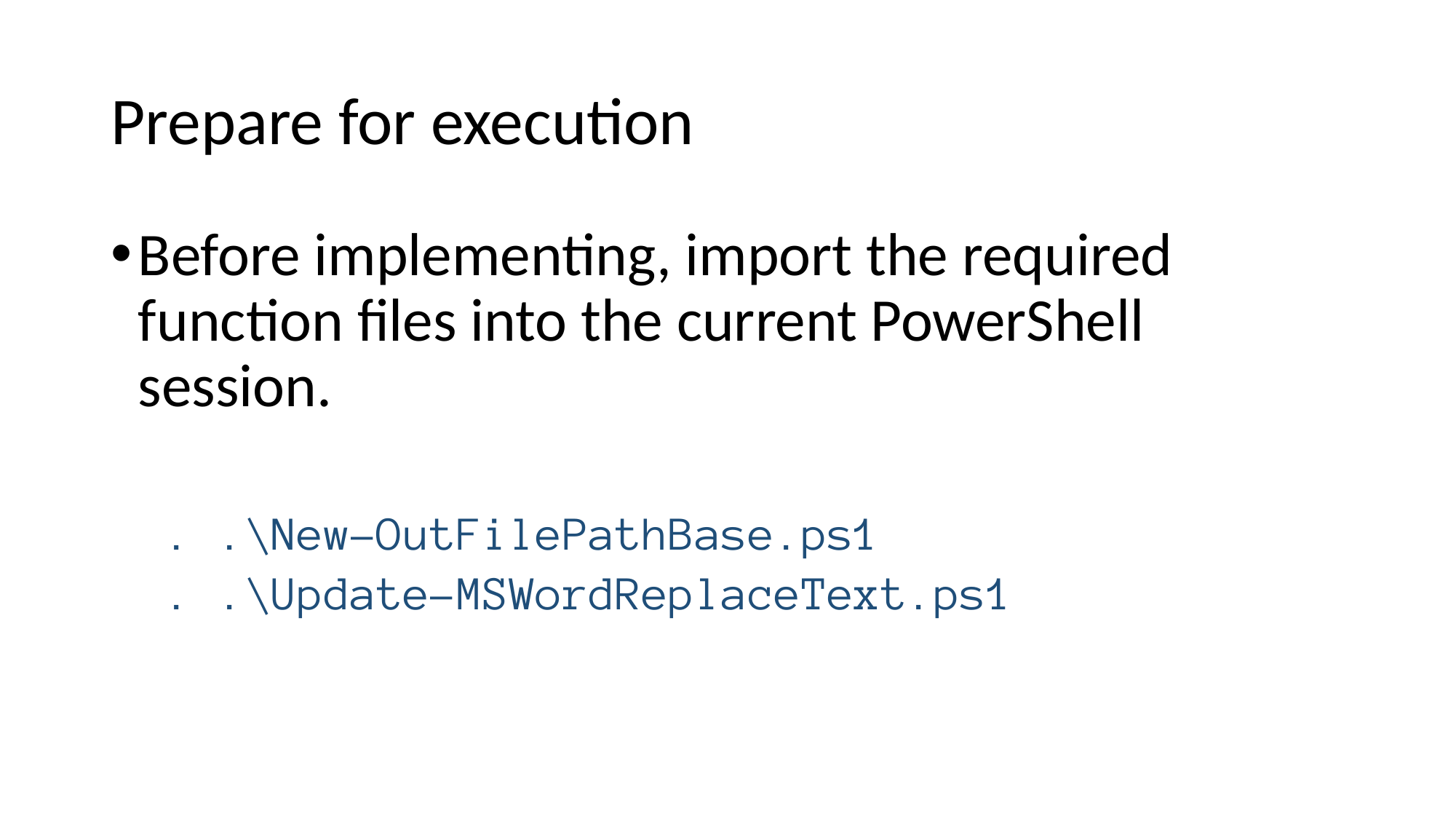

# Prepare for execution
Before implementing, import the required function files into the current PowerShell session.

. .\New-OutFilePathBase.ps1
. .\Update-MSWordReplaceText.ps1